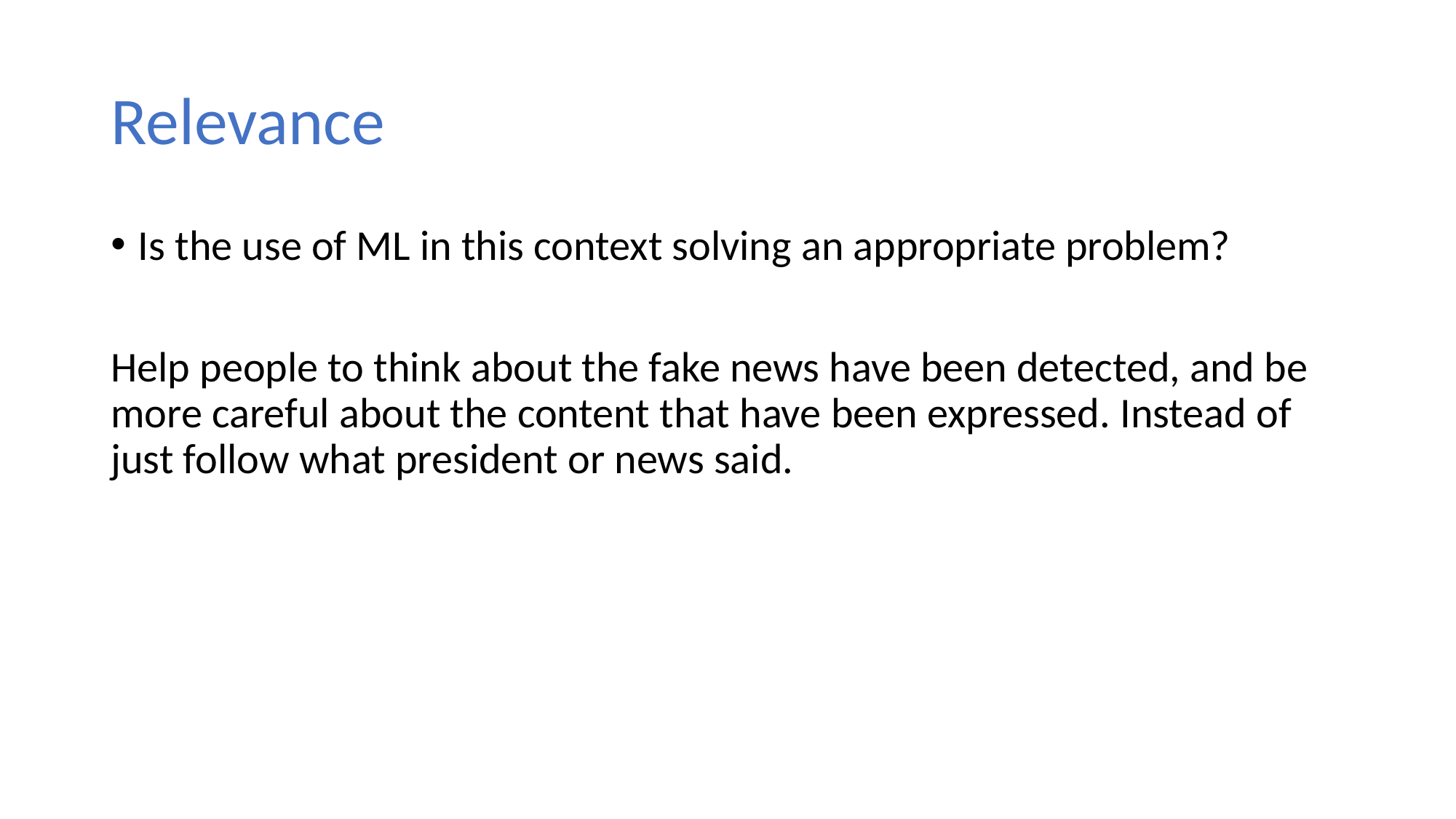

# Relevance
Is the use of ML in this context solving an appropriate problem?

Help people to think about the fake news have been detected, and be more careful about the content that have been expressed. Instead of just follow what president or news said.